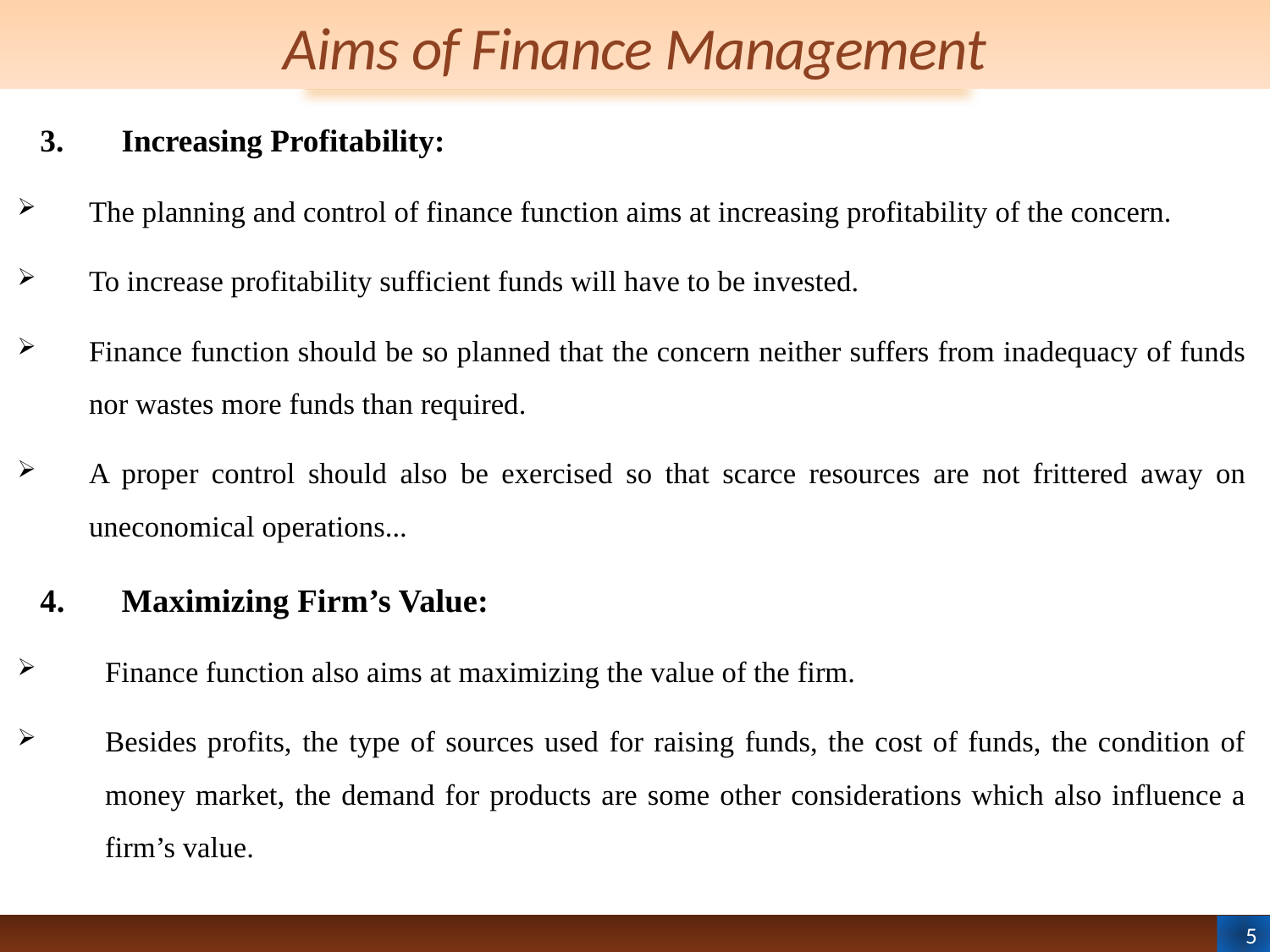

# Aims of Finance Management
3.	Increasing Profitability:
The planning and control of finance function aims at increasing profitability of the concern.
To increase profitability sufficient funds will have to be invested.
Finance function should be so planned that the concern neither suffers from inadequacy of funds nor wastes more funds than required.
A proper control should also be exercised so that scarce resources are not frittered away on uneconomical operations...
4.	Maximizing Firm’s Value:
Finance function also aims at maximizing the value of the firm.
Besides profits, the type of sources used for raising funds, the cost of funds, the condition of money market, the demand for products are some other considerations which also influence a firm’s value.
5